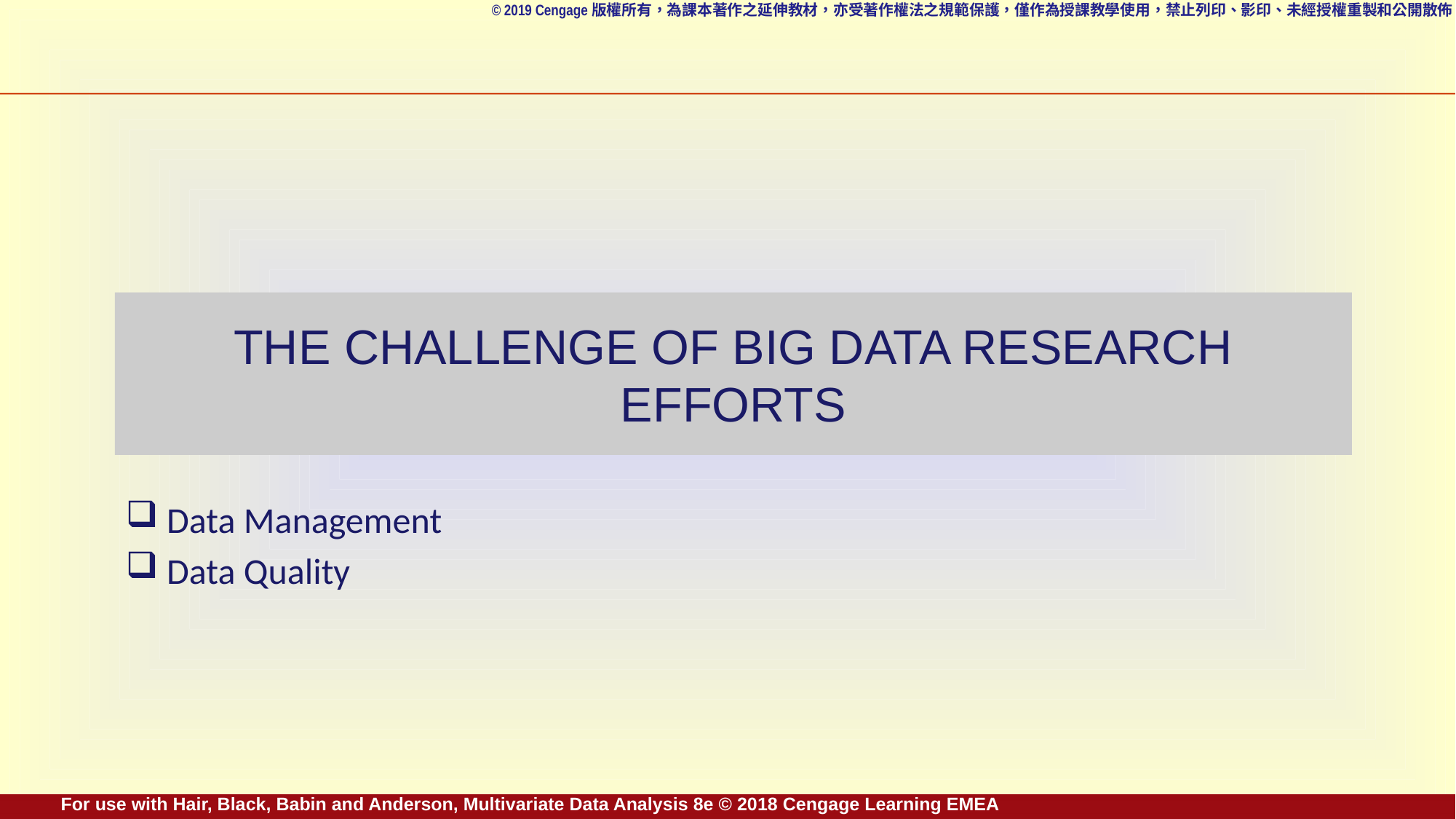

# The Challenge of Big Data Research Efforts
Data Management
Data Quality
For use with Hair, Black, Babin and Anderson, Multivariate Data Analysis 8e © 2018 Cengage Learning EMEA